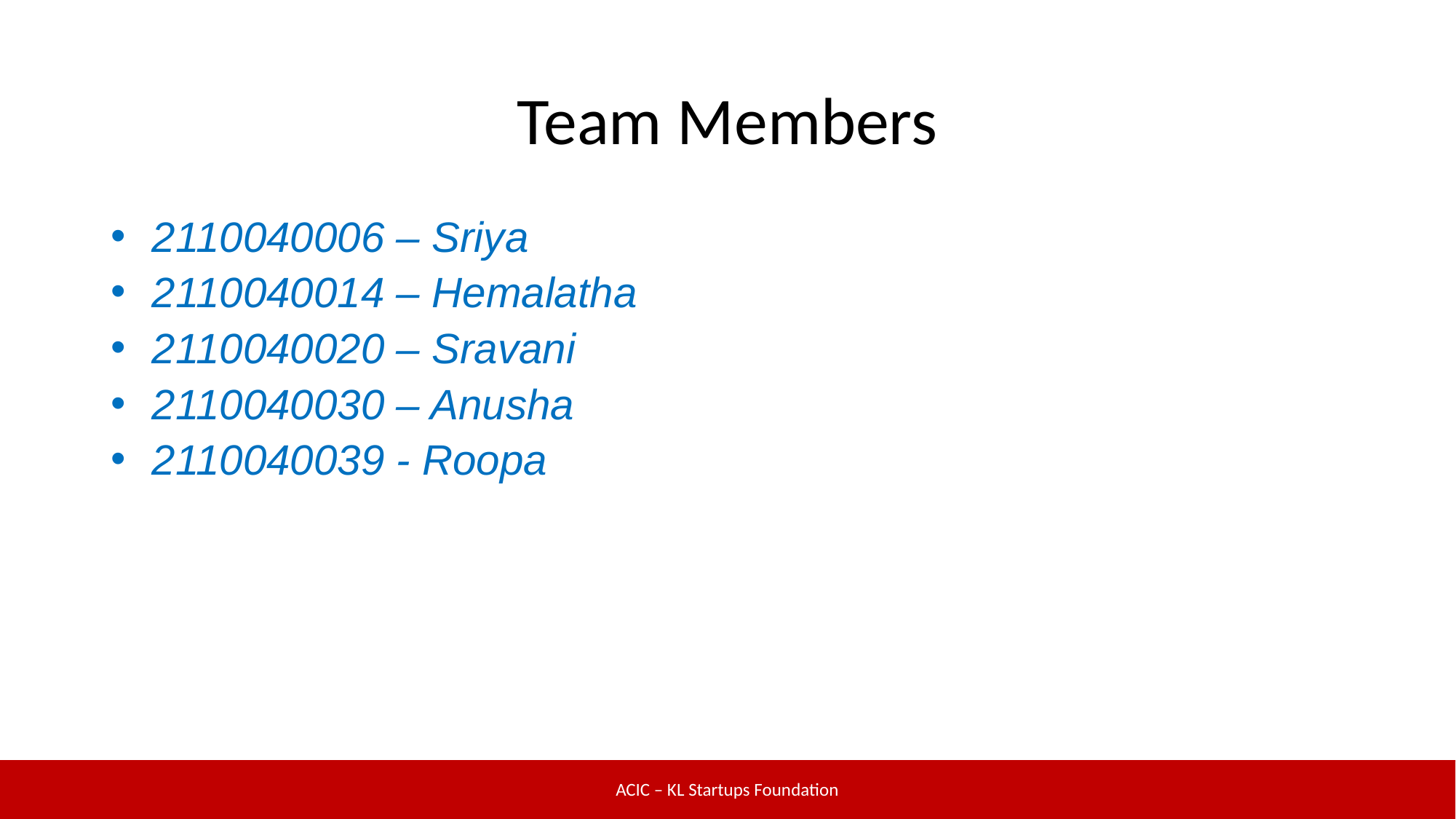

# Team Members
2110040006 – Sriya
2110040014 – Hemalatha
2110040020 – Sravani
2110040030 – Anusha
2110040039 - Roopa